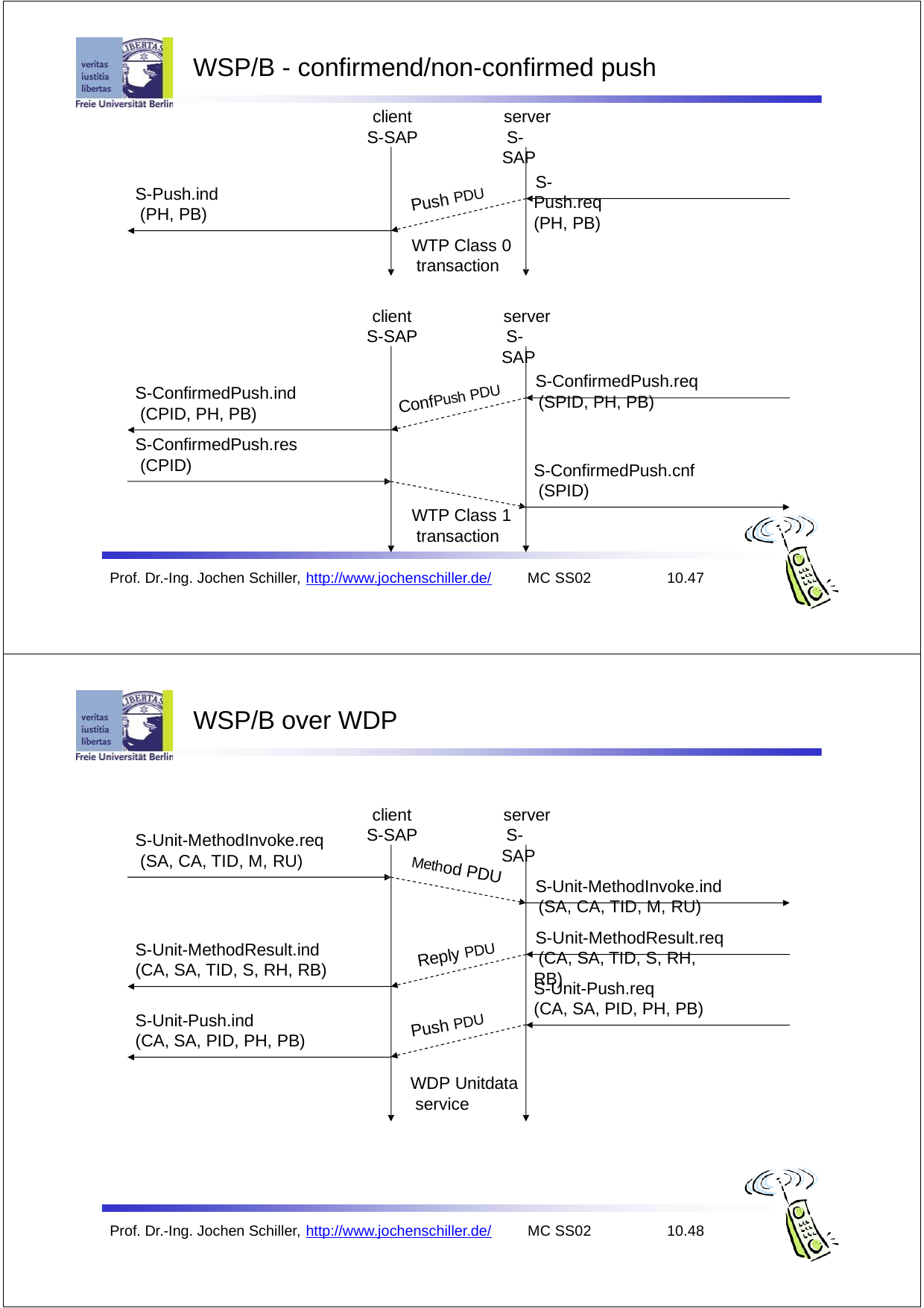

WSP/B - confirmend/non-confirmed push

client  S-SAP
server  S-SAP
S-Push.req  (PH, PB)

S-Push.ind  (PH, PB)
Push PDU

WTP Class 0  transaction
client  S-SAP
server  S-SAP
S-ConfirmedPush.req  (SPID, PH, PB)

S-ConfirmedPush.ind  (CPID, PH, PB)
S-ConfirmedPush.res  (CPID)
ConfPush PDU

S-ConfirmedPush.cnf  (SPID)

WTP Class 1  transaction

Prof. Dr.-Ing. Jochen Schiller, http://www.jochenschiller.de/
MC SS02
10.47

WSP/B over WDP

client  S-SAP
server  S-SAP
S-Unit-MethodInvoke.ind  (SA, CA, TID, M, RU)
S-Unit-MethodResult.req  (CA, SA, TID, S, RH, RB)
S-Unit-MethodInvoke.req  (SA, CA, TID, M, RU)

Method PDU

S-Unit-MethodResult.ind  (CA, SA, TID, S, RH, RB)
Reply PDU

S-Unit-Push.req
(CA, SA, PID, PH, PB)

S-Unit-Push.ind
(CA, SA, PID, PH, PB)
Push PDU

WDP Unitdata  service

Prof. Dr.-Ing. Jochen Schiller, http://www.jochenschiller.de/
MC SS02
10.48